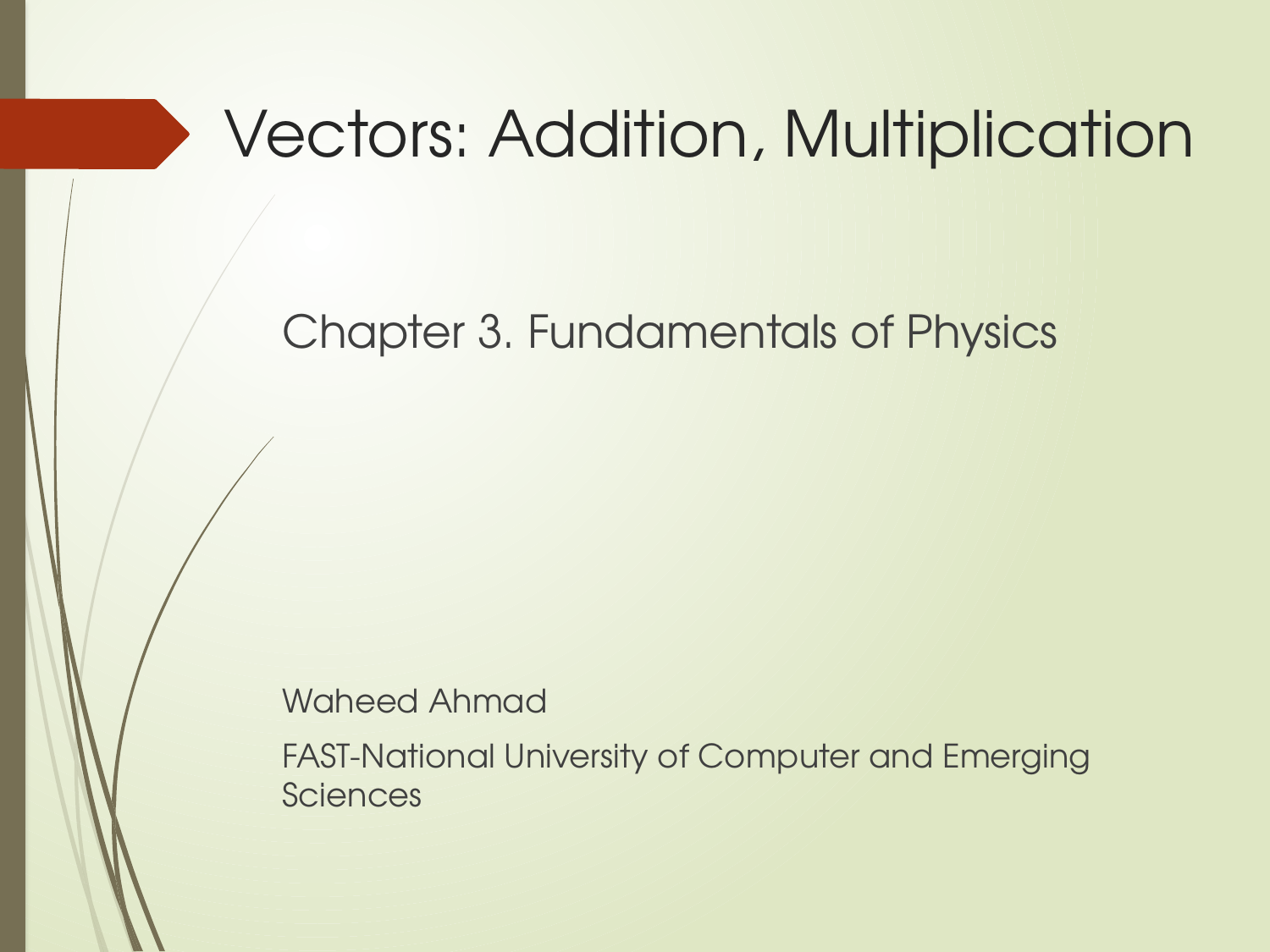

# Vectors: Addition, Multiplication
Chapter 3. Fundamentals of Physics

Waheed Ahmad
FAST-National University of Computer and Emerging Sciences